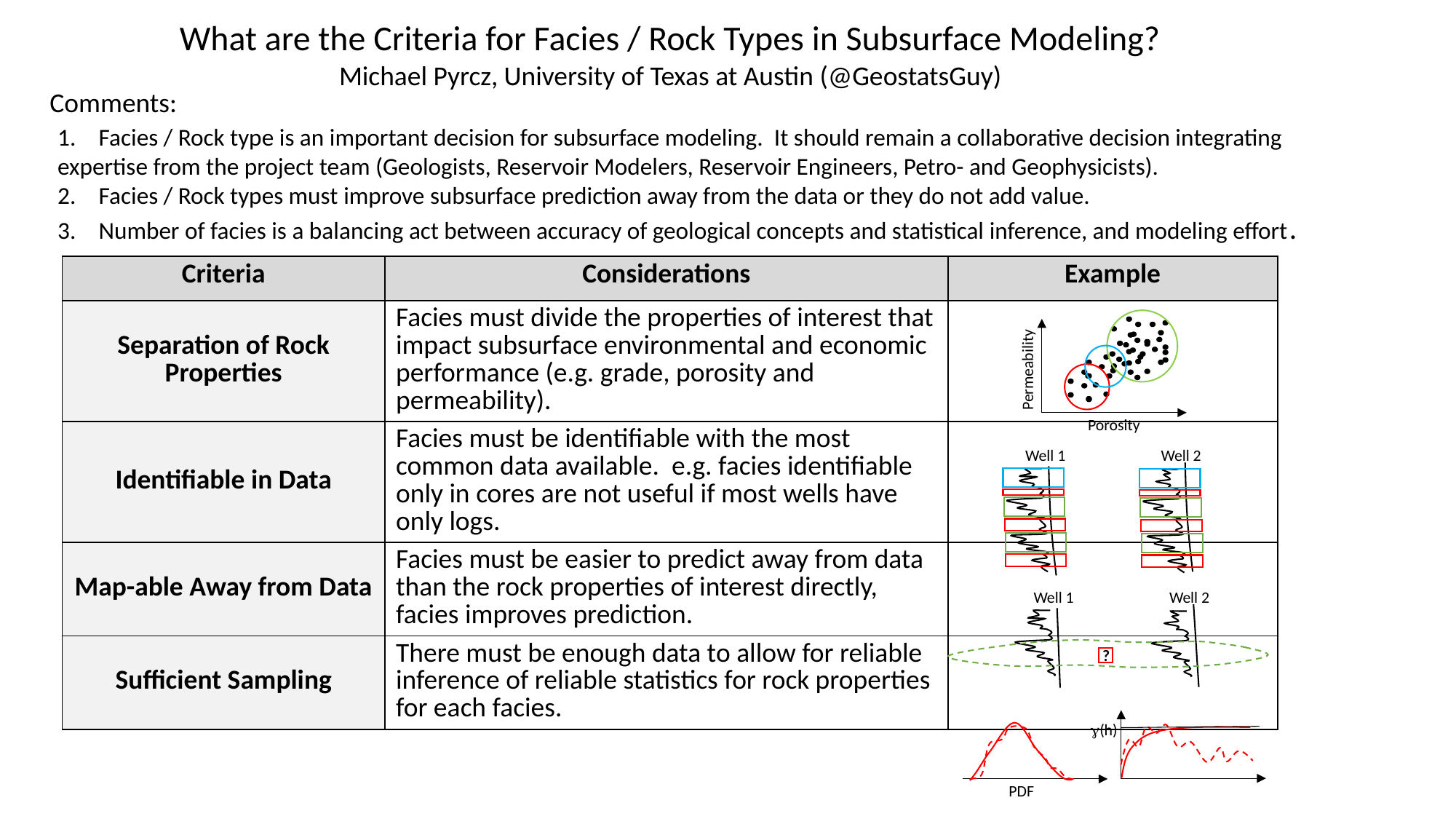

What are the Criteria for Facies / Rock Types in Subsurface Modeling?
Michael Pyrcz, University of Texas at Austin (@GeostatsGuy)
Comments:
Facies / Rock type is an important decision for subsurface modeling.  It should remain a collaborative decision integrating
expertise from the project team (Geologists, Reservoir Modelers, Reservoir Engineers, Petro- and Geophysicists).
Facies / Rock types must improve subsurface prediction away from the data or they do not add value.
Number of facies is a balancing act between accuracy of geological concepts and statistical inference, and modeling effort.
| Criteria | Considerations | Example |
| --- | --- | --- |
| Separation of Rock Properties | Facies must divide the properties of interest that impact subsurface environmental and economic performance (e.g. grade, porosity and permeability). |  |
| Identifiable in Data | Facies must be identifiable with the most common data available. e.g. facies identifiable only in cores are not useful if most wells have only logs. |  |
| Map-able Away from Data | Facies must be easier to predict away from data than the rock properties of interest directly, facies improves prediction. |  |
| Sufficient Sampling | There must be enough data to allow for reliable inference of reliable statistics for rock properties for each facies. |  |

Permeability

Porosity
Well 1
Well 2

Well 1
Well 2

?

γ(h)

PDF